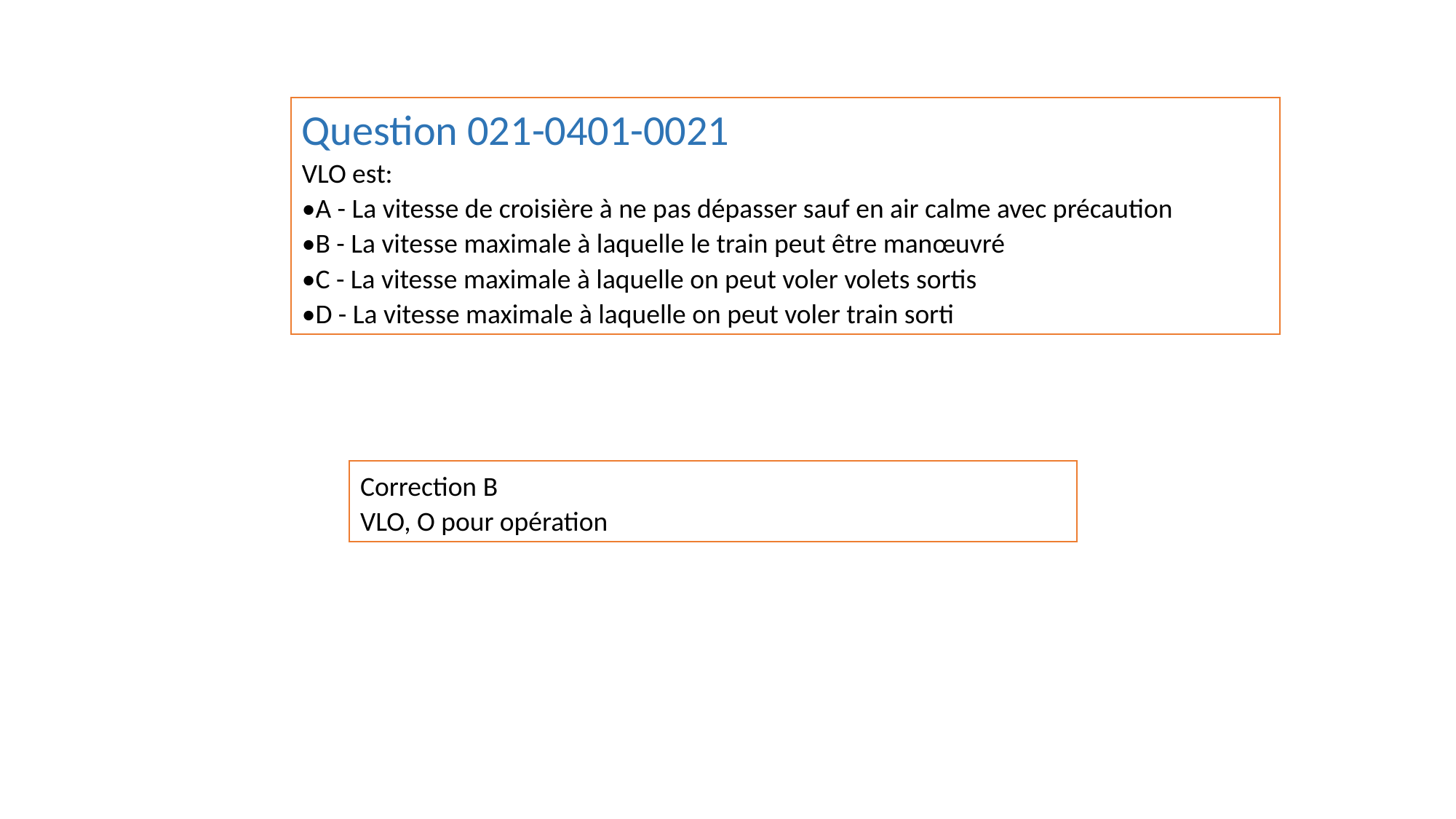

Question 021-0401-0021
VLO est:
•A - La vitesse de croisière à ne pas dépasser sauf en air calme avec précaution
•B - La vitesse maximale à laquelle le train peut être manœuvré
•C - La vitesse maximale à laquelle on peut voler volets sortis
•D - La vitesse maximale à laquelle on peut voler train sorti
Correction B
VLO, O pour opération